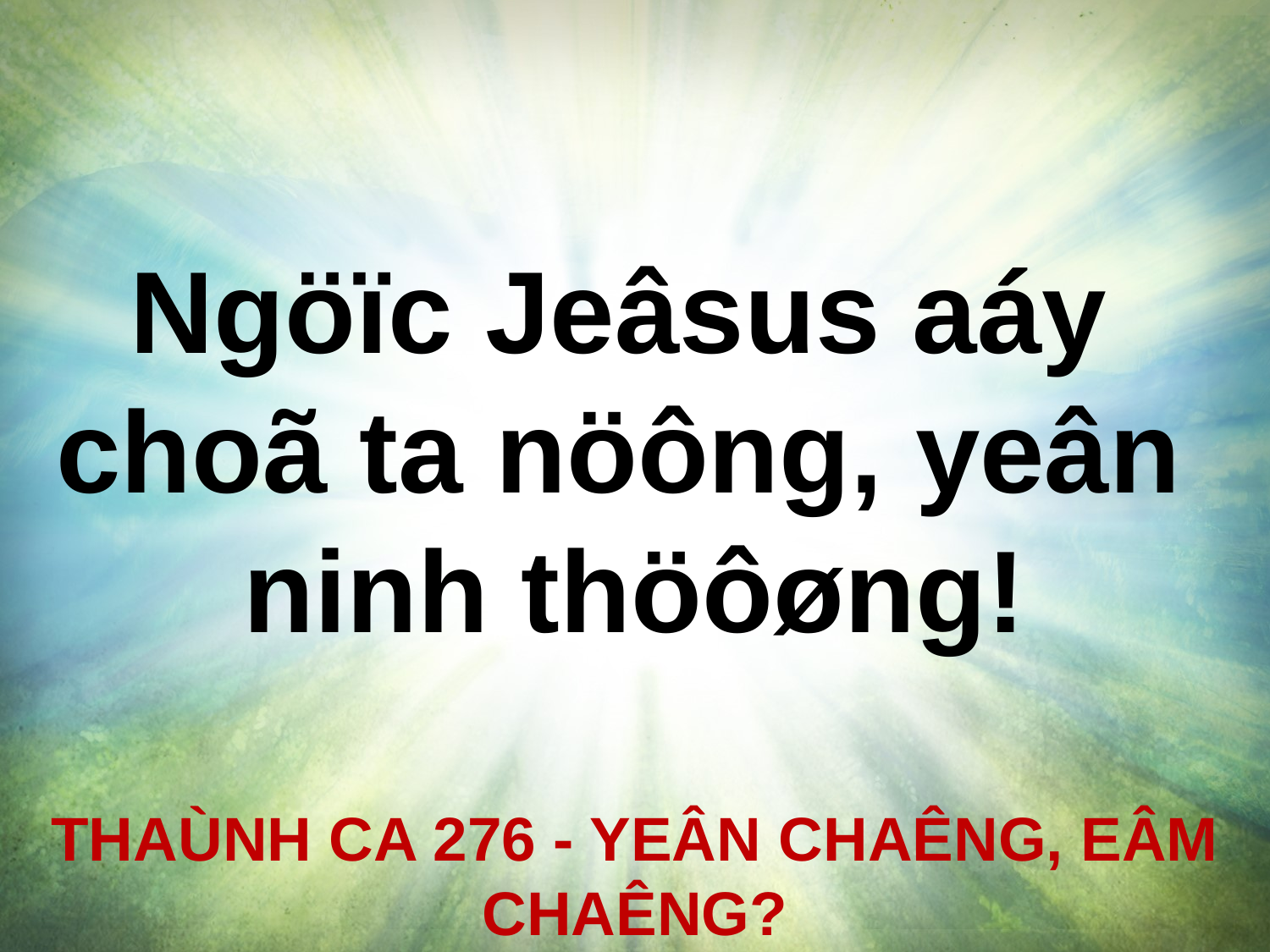

Ngöïc Jeâsus aáy
choã ta nöông, yeân
ninh thöôøng!
THAÙNH CA 276 - YEÂN CHAÊNG, EÂM CHAÊNG?